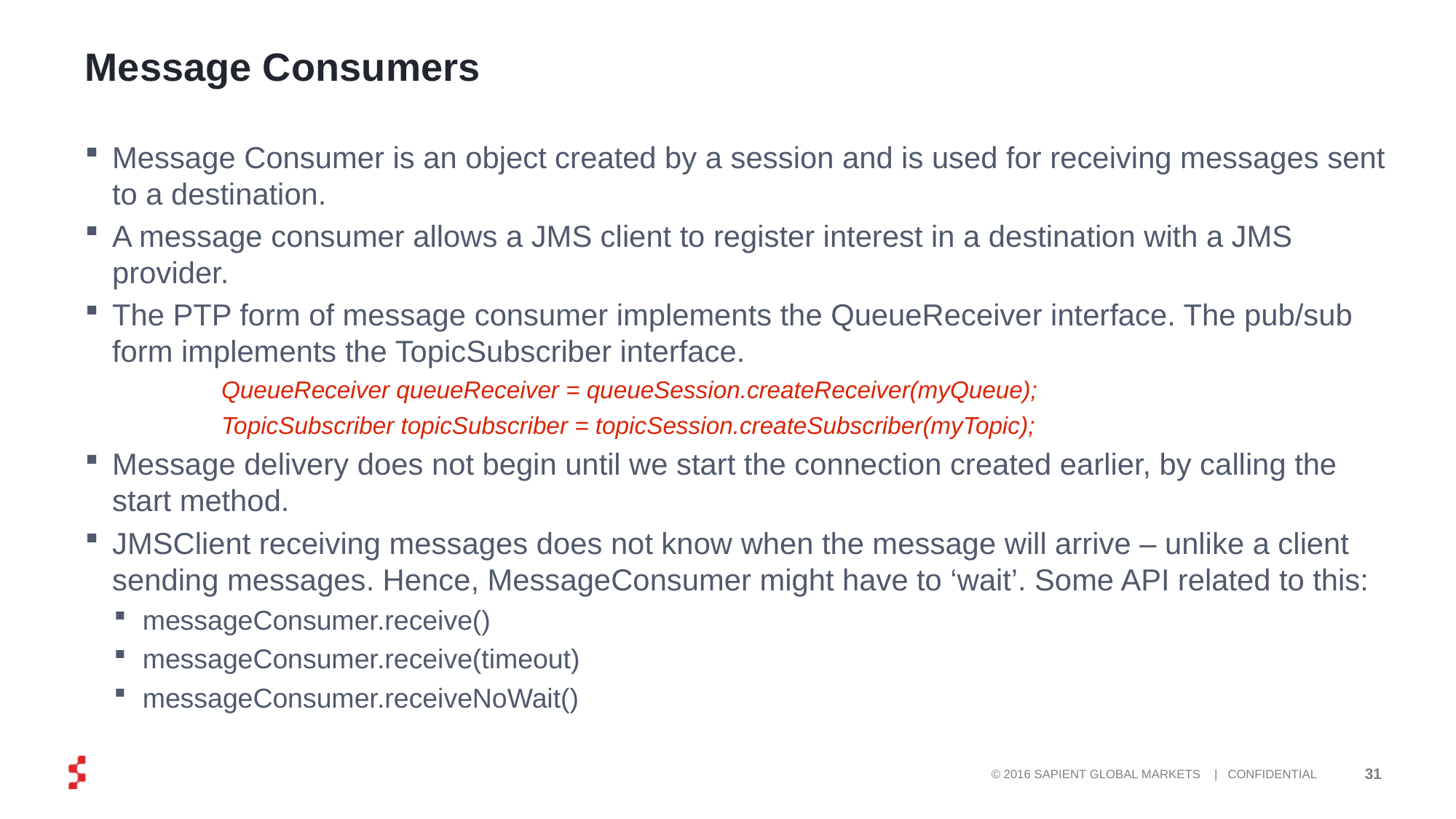

# Message Consumers
Message Consumer is an object created by a session and is used for receiving messages sent to a destination.
A message consumer allows a JMS client to register interest in a destination with a JMS provider.
The PTP form of message consumer implements the QueueReceiver interface. The pub/sub form implements the TopicSubscriber interface.
		QueueReceiver queueReceiver = queueSession.createReceiver(myQueue);
		TopicSubscriber topicSubscriber = topicSession.createSubscriber(myTopic);
Message delivery does not begin until we start the connection created earlier, by calling the start method.
JMSClient receiving messages does not know when the message will arrive – unlike a client sending messages. Hence, MessageConsumer might have to ‘wait’. Some API related to this:
messageConsumer.receive()
messageConsumer.receive(timeout)
messageConsumer.receiveNoWait()